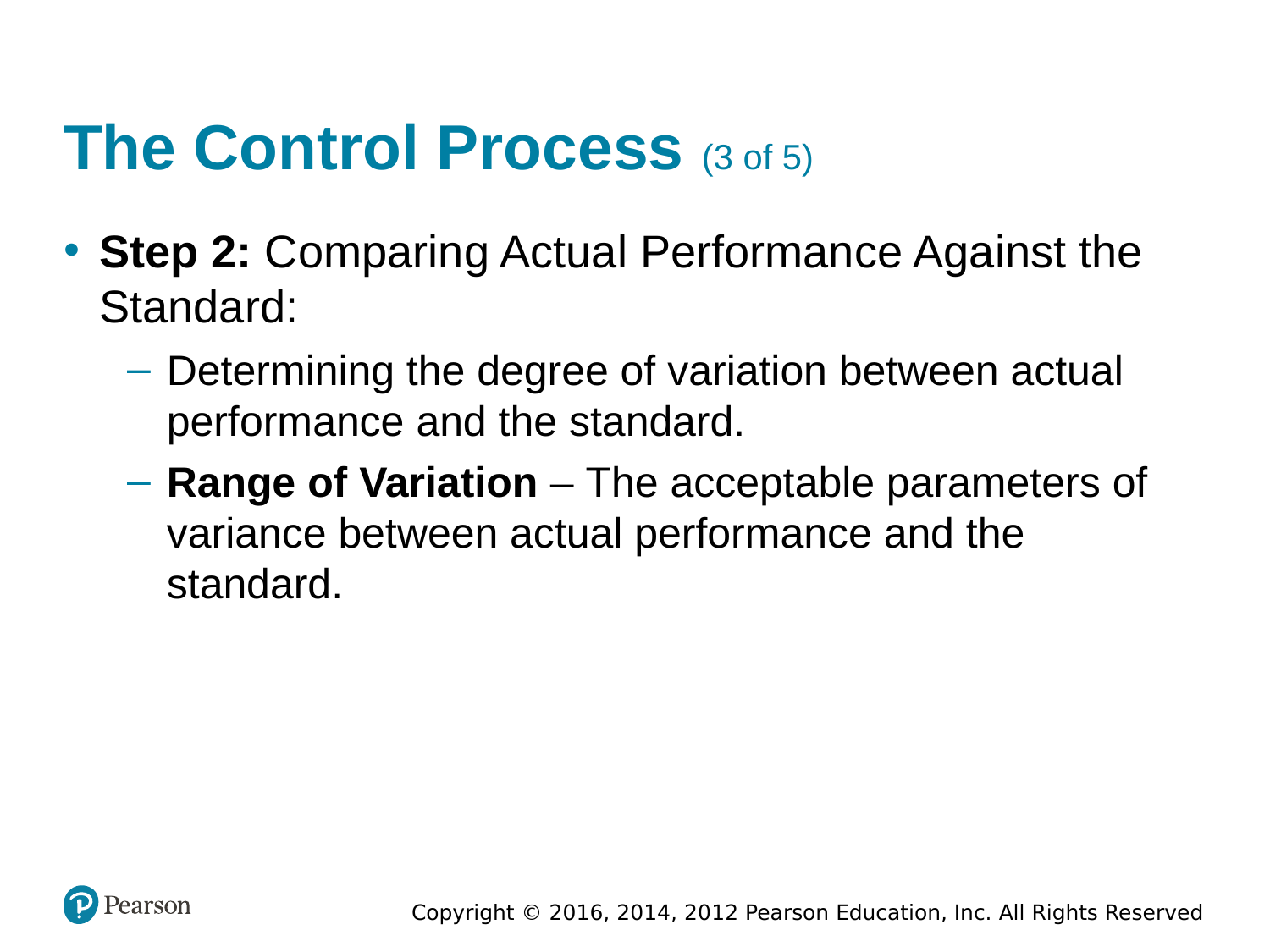

# The Control Process (3 of 5)
Step 2: Comparing Actual Performance Against the Standard:
Determining the degree of variation between actual performance and the standard.
Range of Variation – The acceptable parameters of variance between actual performance and the standard.